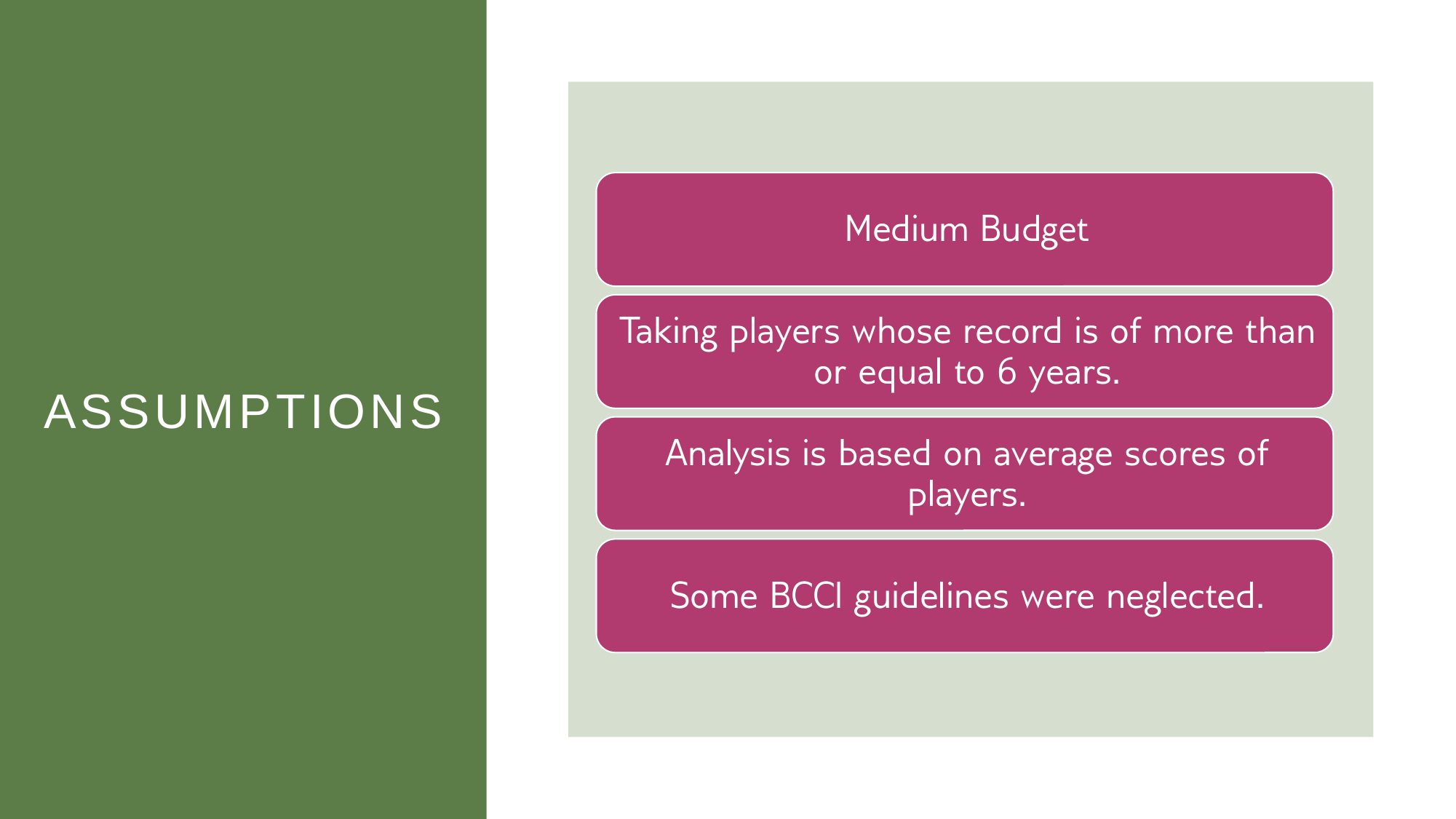

# Assumptions
Medium Budget
Taking players whose record is of more than or equal to 6 years.
Analysis is based on average scores of players.
Some BCCI guidelines were neglected.